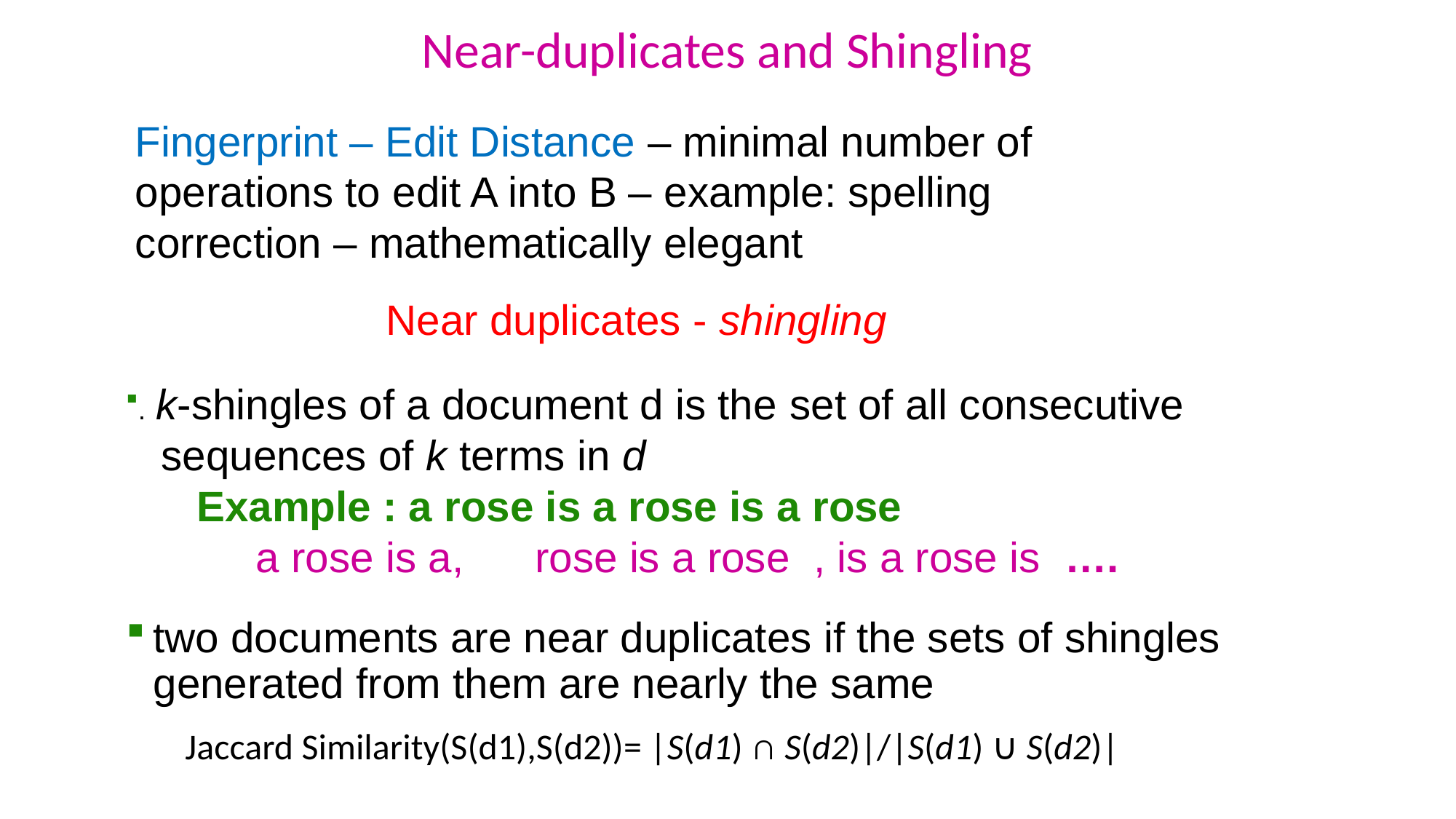

# Near-duplicates and Shingling
Fingerprint – Edit Distance – minimal number of operations to edit A into B – example: spelling correction – mathematically elegant
Near duplicates - shingling
. k-shingles of a document d is the set of all consecutive
   sequences of k terms in d
      Example : a rose is a rose is a rose
           a rose is a,      rose is a rose  , is a rose is  ….
two documents are near duplicates if the sets of shingles generated from them are nearly the same
     Jaccard Similarity(S(d1),S(d2))= |S(d1) ∩ S(d2)|/|S(d1) ∪ S(d2)|